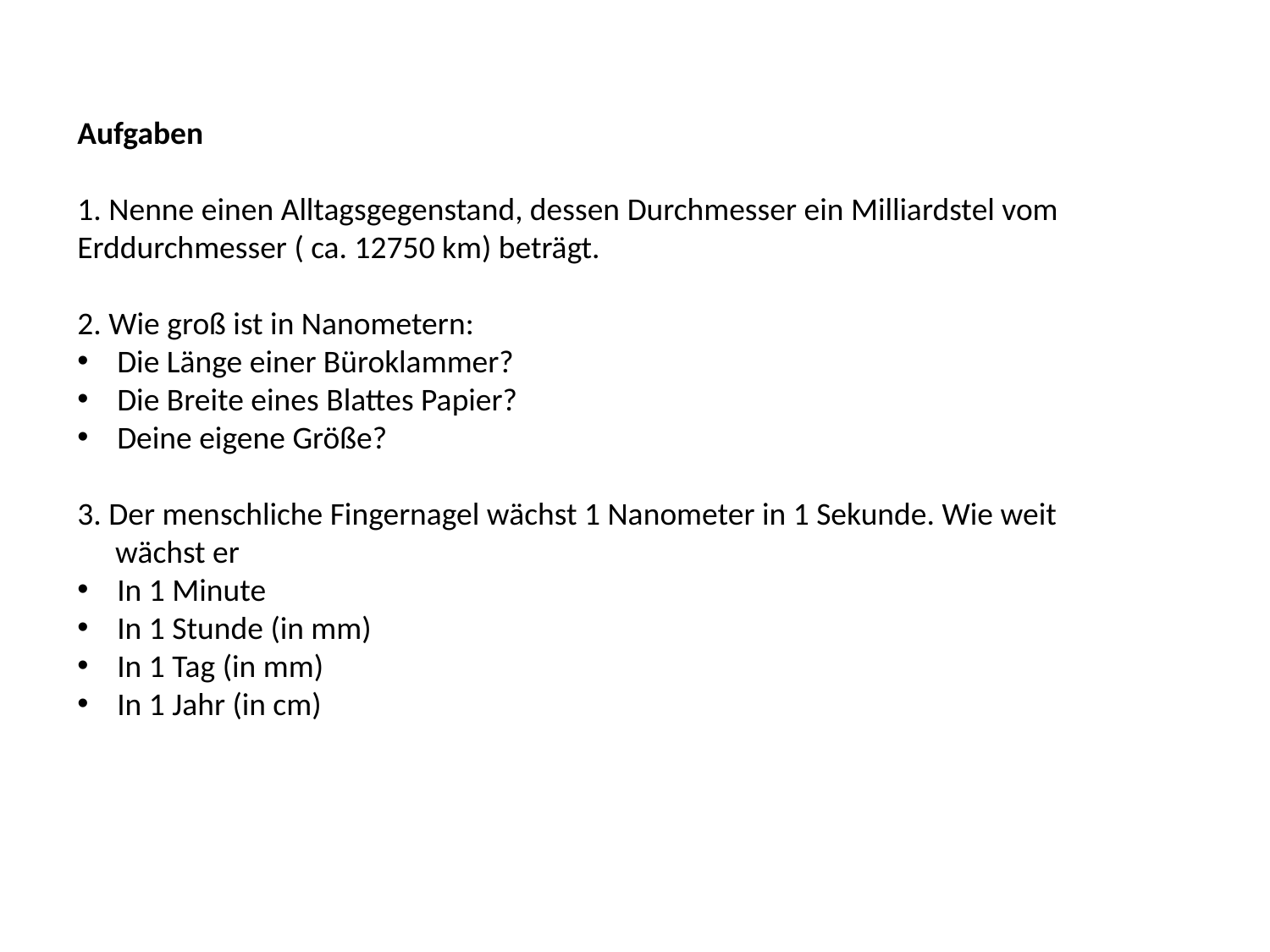

Aufgaben

1. Nenne einen Alltagsgegenstand, dessen Durchmesser ein Milliardstel vom Erddurchmesser ( ca. 12750 km) beträgt.

2. Wie groß ist in Nanometern:
Die Länge einer Büroklammer?
Die Breite eines Blattes Papier?
Deine eigene Größe?

3. Der menschliche Fingernagel wächst 1 Nanometer in 1 Sekunde. Wie weit wächst er
In 1 Minute
In 1 Stunde (in mm)
In 1 Tag (in mm)
In 1 Jahr (in cm)